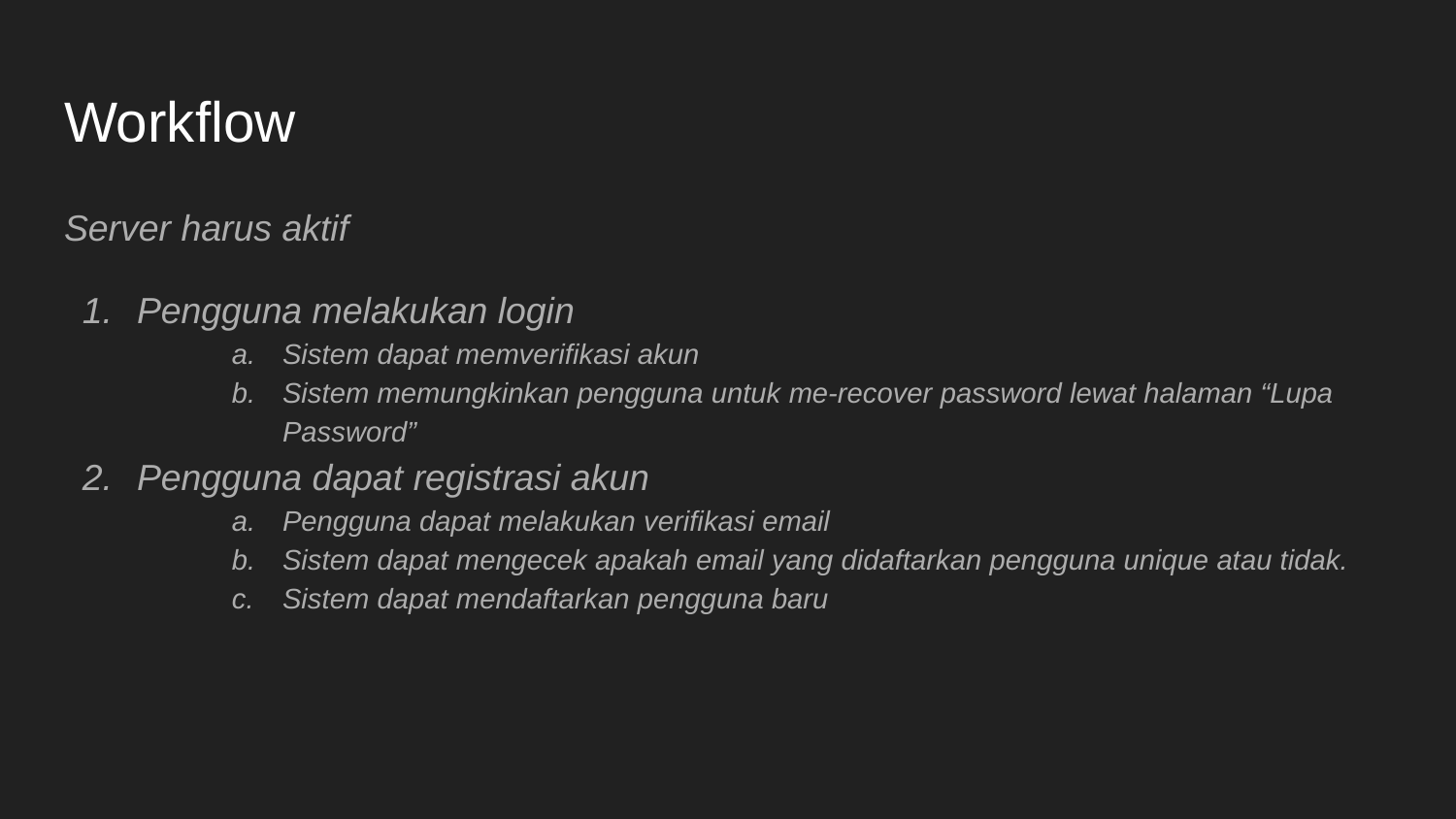

# Workflow
Server harus aktif
Pengguna melakukan login
Sistem dapat memverifikasi akun
Sistem memungkinkan pengguna untuk me-recover password lewat halaman “Lupa Password”
Pengguna dapat registrasi akun
Pengguna dapat melakukan verifikasi email
Sistem dapat mengecek apakah email yang didaftarkan pengguna unique atau tidak.
Sistem dapat mendaftarkan pengguna baru